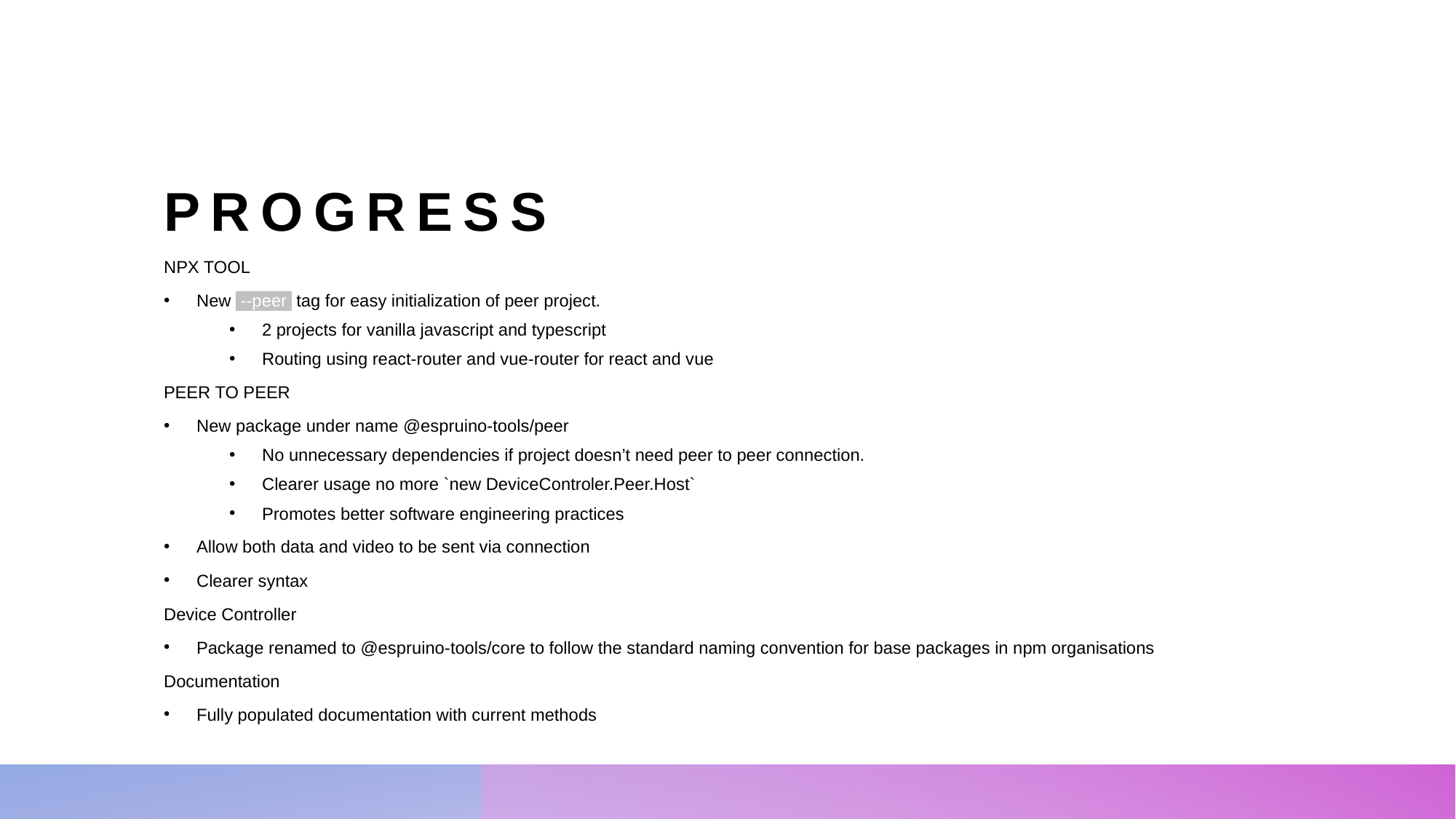

# Progress
NPX TOOL
New  --peer  tag for easy initialization of peer project.
2 projects for vanilla javascript and typescript
Routing using react-router and vue-router for react and vue
PEER TO PEER
New package under name @espruino-tools/peer
No unnecessary dependencies if project doesn’t need peer to peer connection.
Clearer usage no more `new DeviceControler.Peer.Host`
Promotes better software engineering practices
Allow both data and video to be sent via connection
Clearer syntax
Device Controller
Package renamed to @espruino-tools/core to follow the standard naming convention for base packages in npm organisations
Documentation
Fully populated documentation with current methods